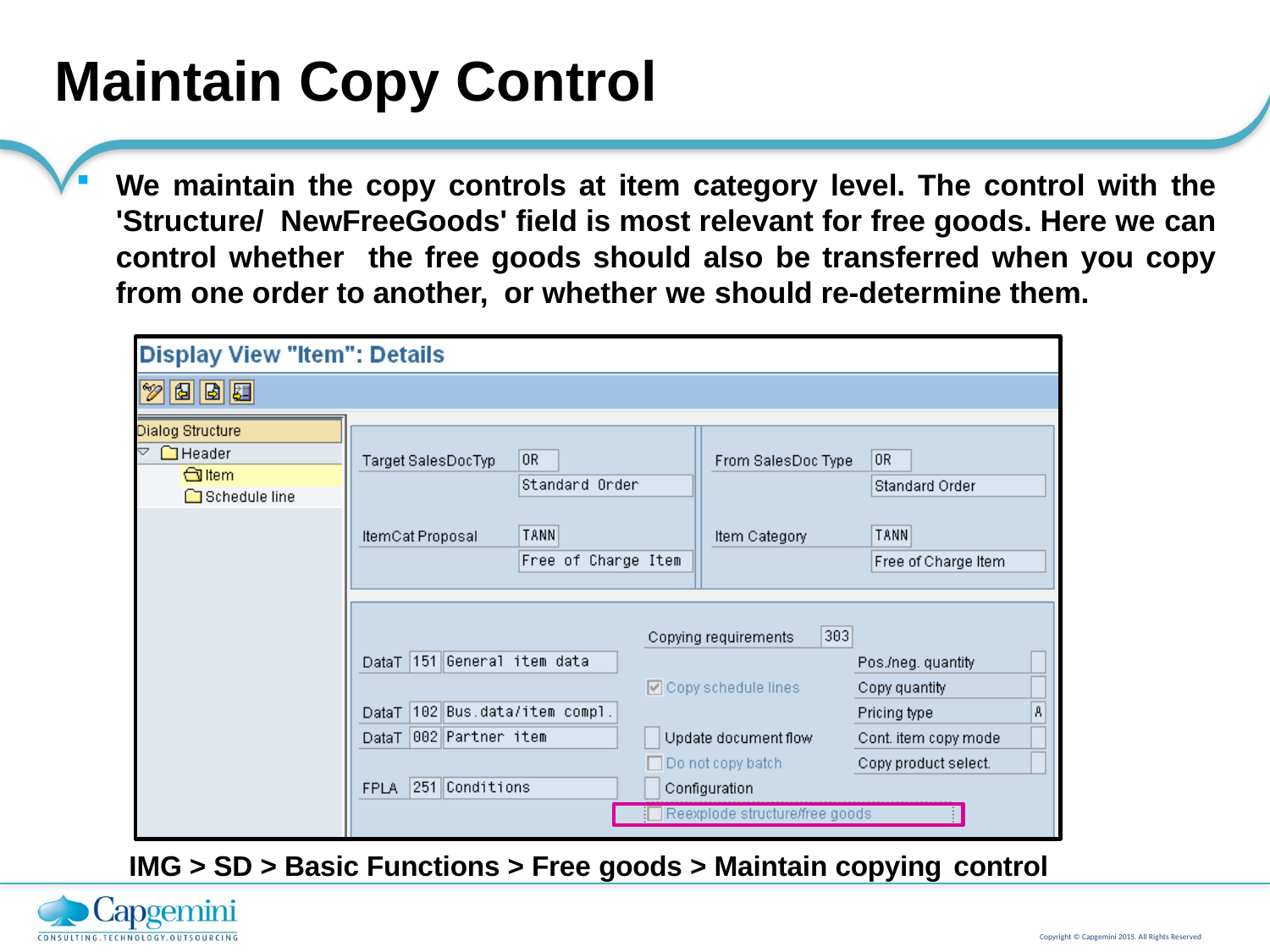

# Maintain Copy Control
We maintain the copy controls at item category level. The control with the 'Structure/  NewFreeGoods' field is most relevant for free goods. Here we can control whether  the free goods should also be transferred when you copy from one order to another,  or whether we should re-determine them.

IMG > SD > Basic Functions > Free goods > Maintain copying control